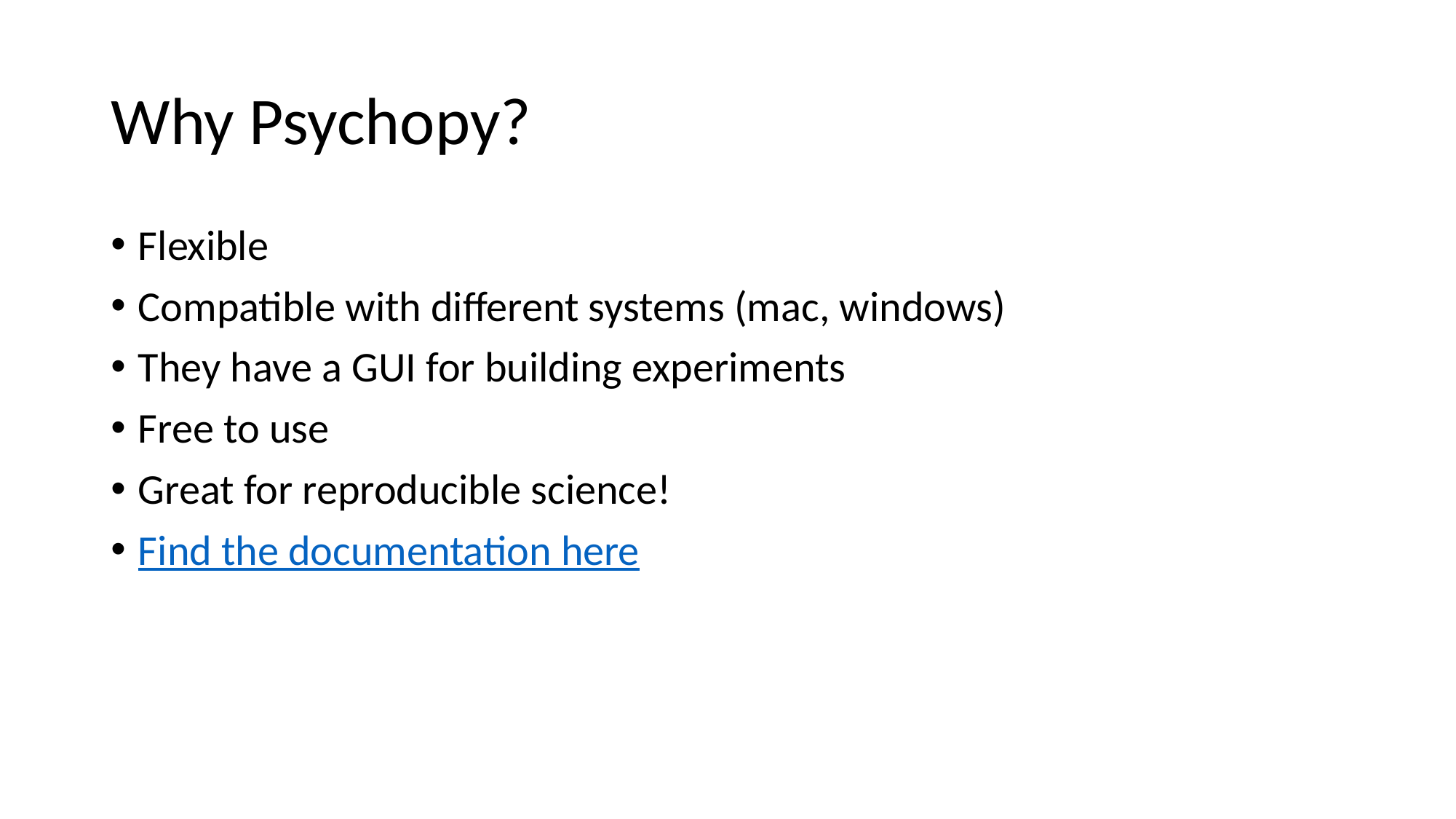

# Why Psychopy?
Flexible
Compatible with different systems (mac, windows)
They have a GUI for building experiments
Free to use
Great for reproducible science!
Find the documentation here